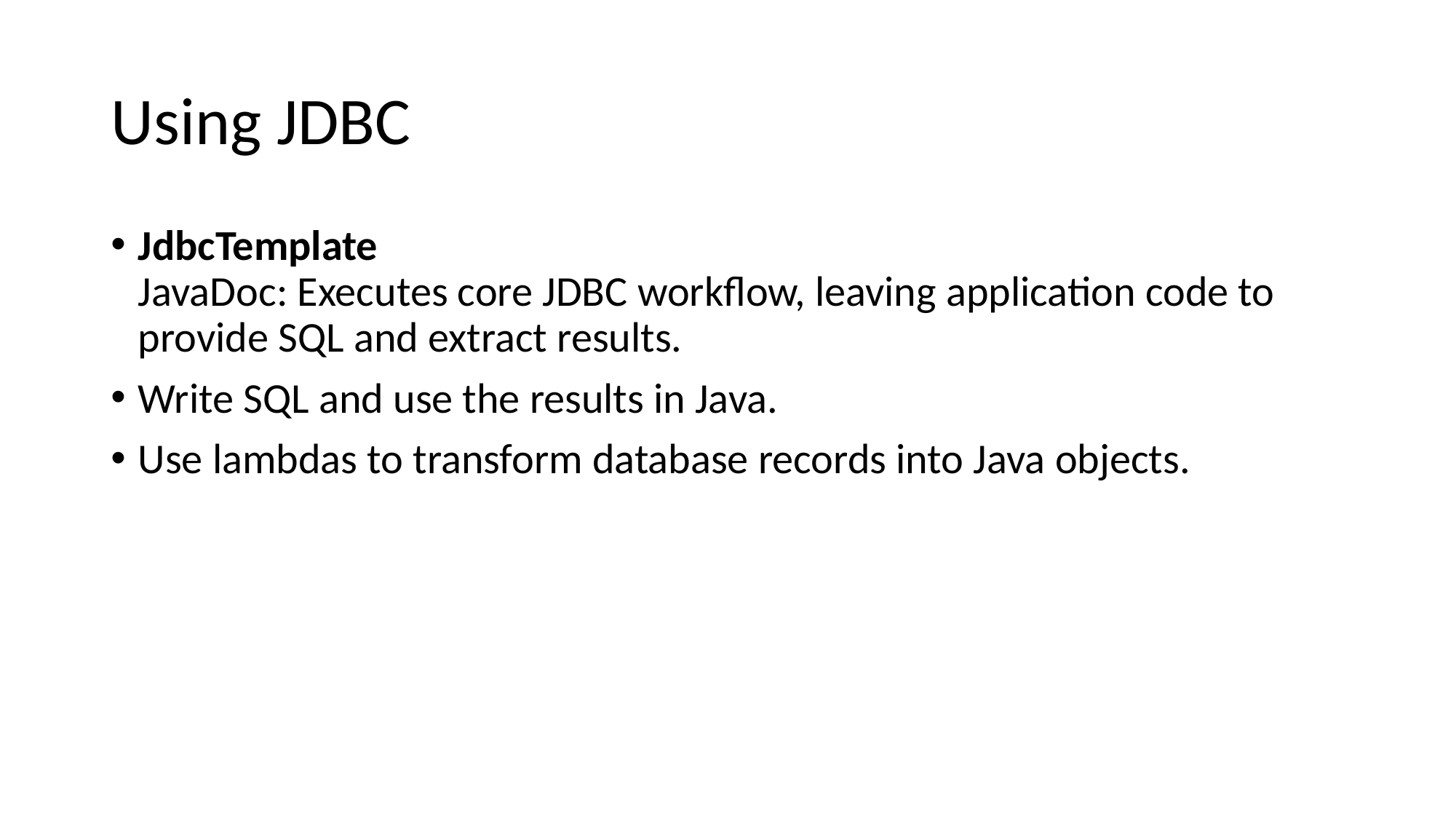

# Using JDBC
JdbcTemplate
JavaDoc: Executes core JDBC workflow, leaving application code to provide SQL and extract results.
Write SQL and use the results in Java.
Use lambdas to transform database records into Java objects.